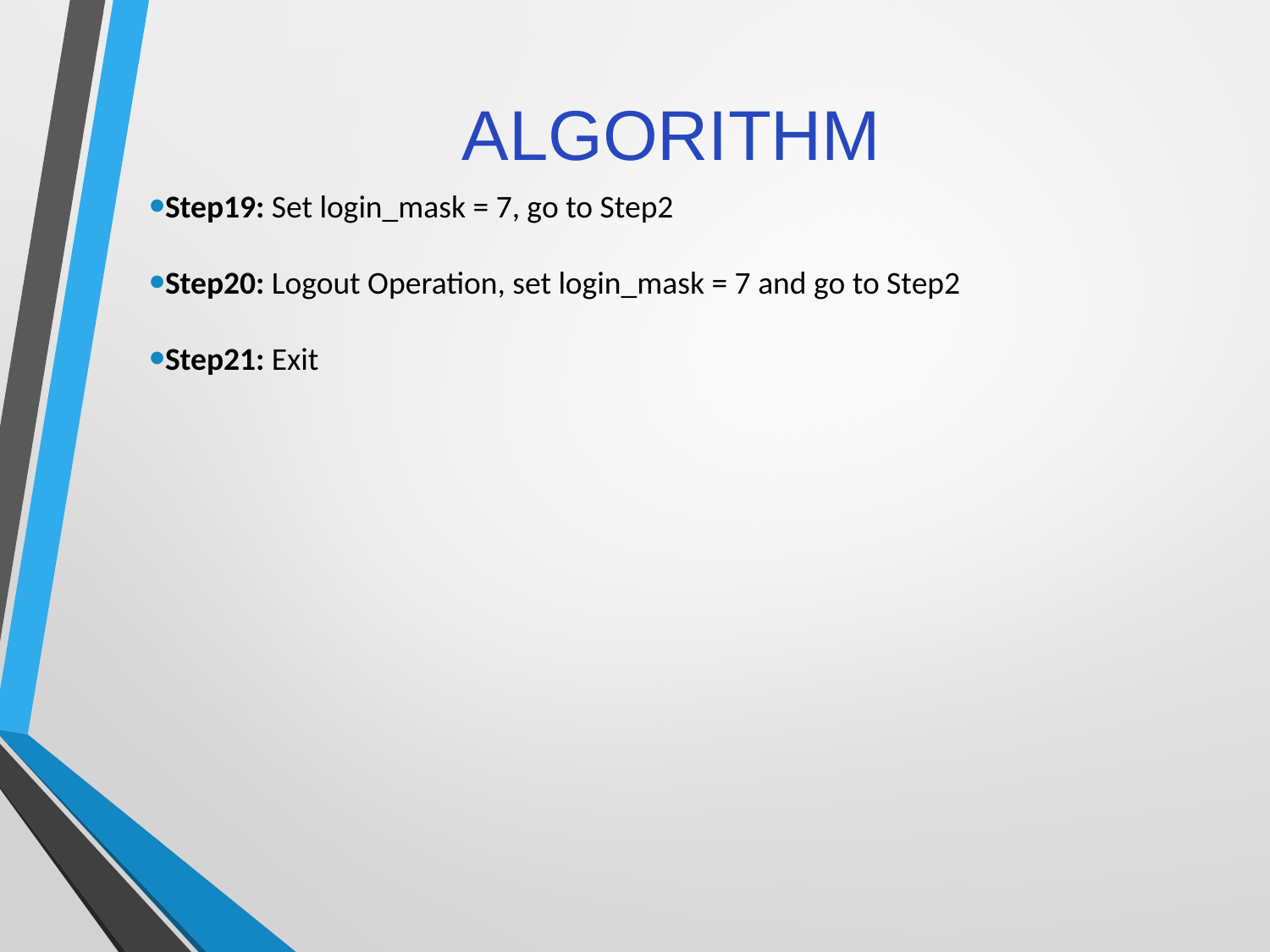

# ALGORITHM
Step19: Set login_mask = 7, go to Step2

Step20: Logout Operation, set login_mask = 7 and go to Step2

Step21: Exit